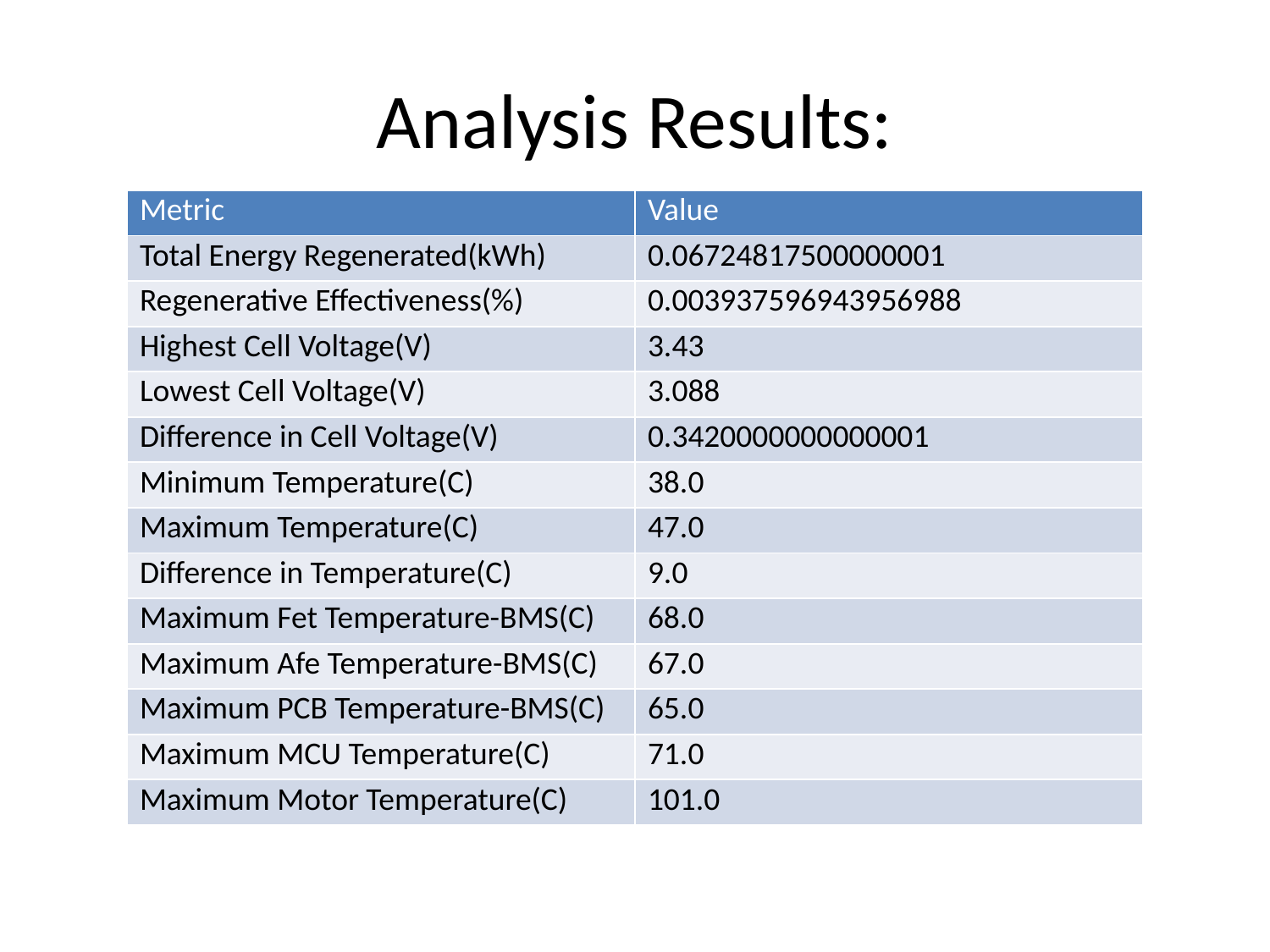

# Analysis Results:
| Metric | Value |
| --- | --- |
| Total Energy Regenerated(kWh) | 0.06724817500000001 |
| Regenerative Effectiveness(%) | 0.003937596943956988 |
| Highest Cell Voltage(V) | 3.43 |
| Lowest Cell Voltage(V) | 3.088 |
| Difference in Cell Voltage(V) | 0.3420000000000001 |
| Minimum Temperature(C) | 38.0 |
| Maximum Temperature(C) | 47.0 |
| Difference in Temperature(C) | 9.0 |
| Maximum Fet Temperature-BMS(C) | 68.0 |
| Maximum Afe Temperature-BMS(C) | 67.0 |
| Maximum PCB Temperature-BMS(C) | 65.0 |
| Maximum MCU Temperature(C) | 71.0 |
| Maximum Motor Temperature(C) | 101.0 |